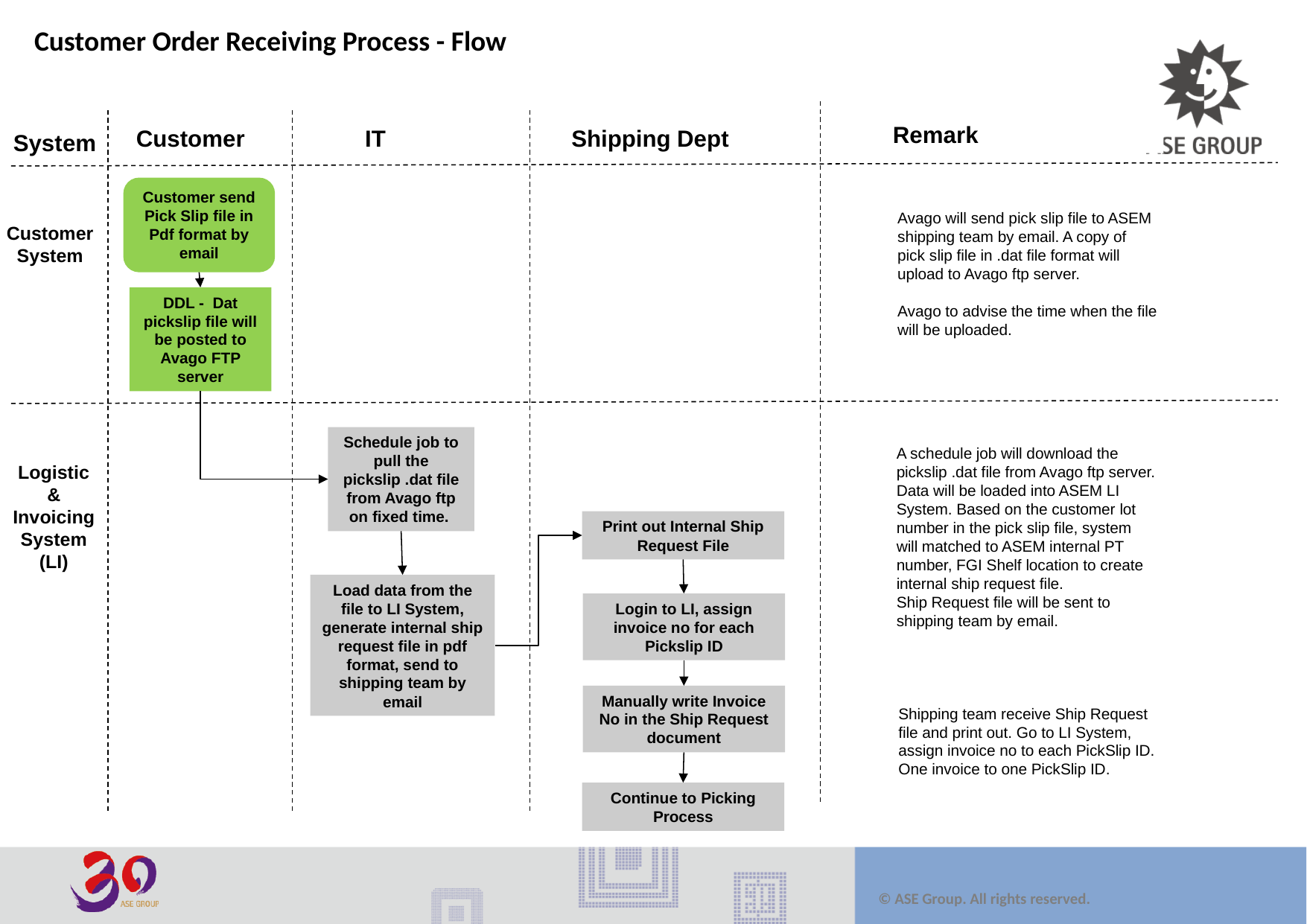

Customer Order Receiving Process - Flow
Remark
Customer
IT
Shipping Dept
System
Customer send Pick Slip file in Pdf format by email
Avago will send pick slip file to ASEM shipping team by email. A copy of pick slip file in .dat file format will upload to Avago ftp server.

Avago to advise the time when the file will be uploaded.

Customer System
DDL -  Dat pickslip file will be posted to Avago FTP server
Schedule job to pull the pickslip .dat file from Avago ftp on fixed time.
A schedule job will download the pickslip .dat file from Avago ftp server. Data will be loaded into ASEM LI System. Based on the customer lot number in the pick slip file, system will matched to ASEM internal PT number, FGI Shelf location to create internal ship request file.
Ship Request file will be sent to shipping team by email.

Logistic & Invoicing System
(LI)
Print out Internal Ship Request File
Load data from the file to LI System, generate internal ship request file in pdf format, send to shipping team by email
Login to LI, assign invoice no for each Pickslip ID
Manually write Invoice No in the Ship Request document
Shipping team receive Ship Request file and print out. Go to LI System, assign invoice no to each PickSlip ID. One invoice to one PickSlip ID.
Continue to Picking Process